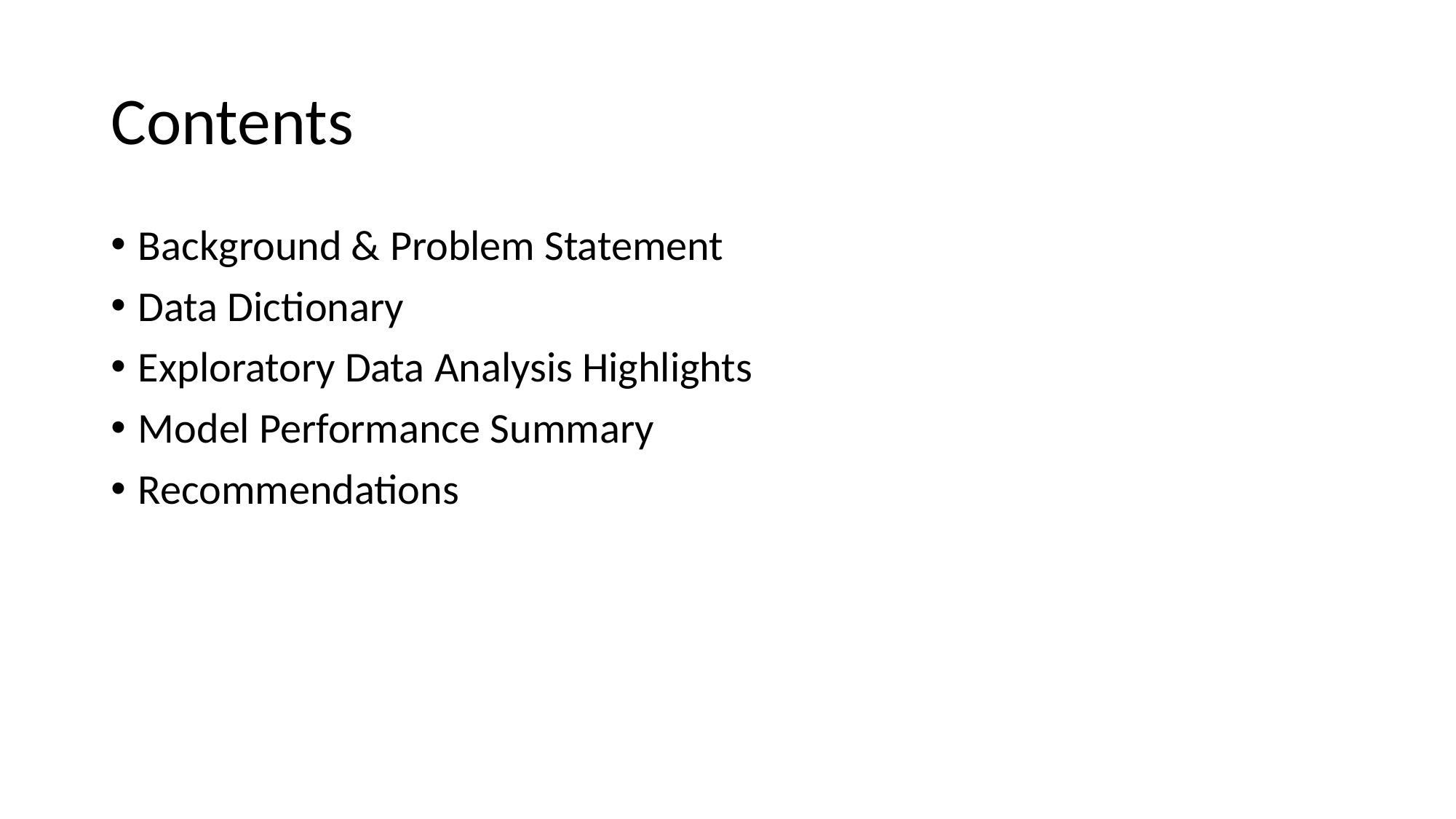

# Contents
Background & Problem Statement
Data Dictionary
Exploratory Data Analysis Highlights
Model Performance Summary
Recommendations